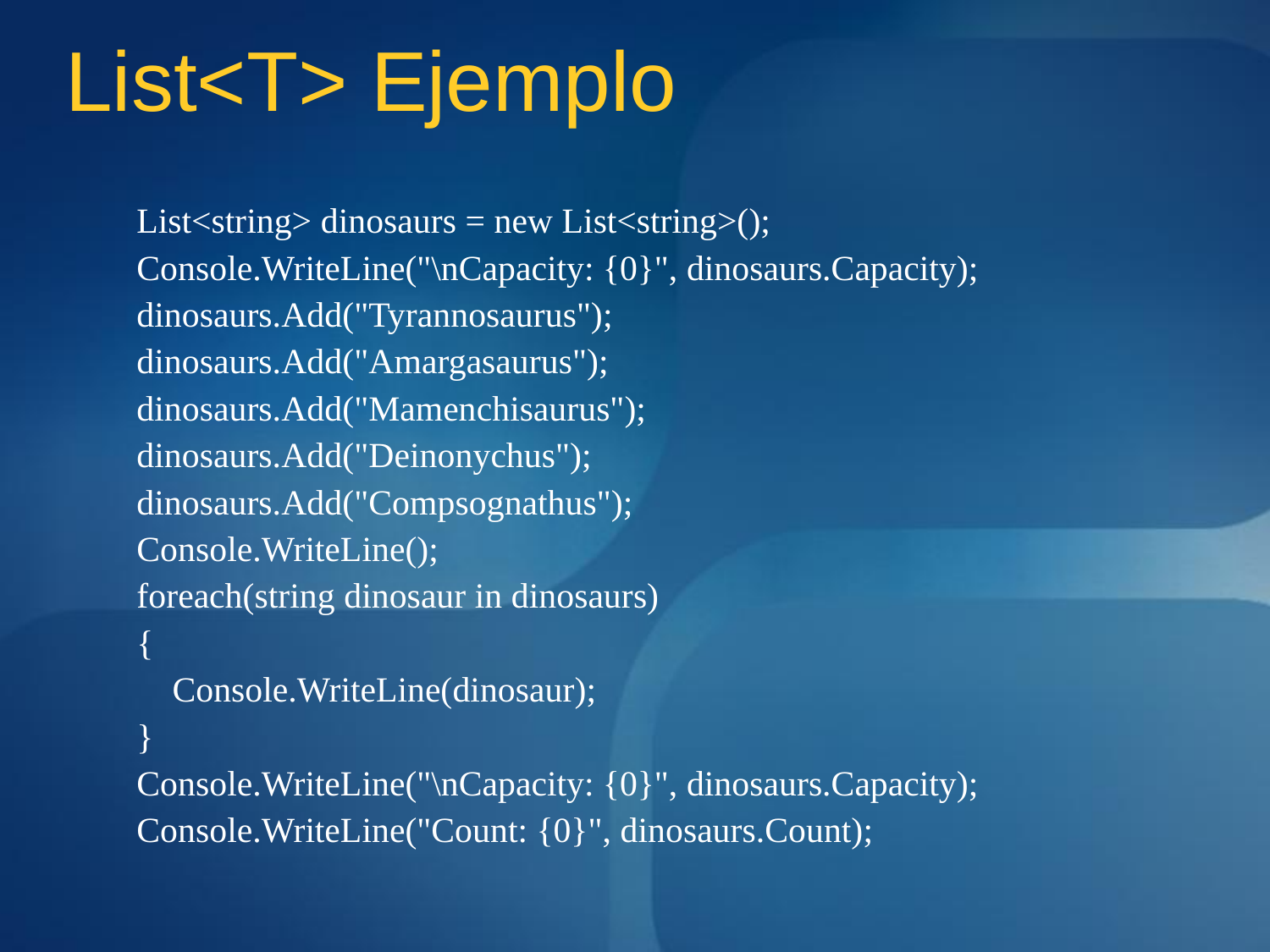

# List<T> Ejemplo
        List<string> dinosaurs = new List<string>();
        Console.WriteLine("\nCapacity: {0}", dinosaurs.Capacity);
        dinosaurs.Add("Tyrannosaurus");
        dinosaurs.Add("Amargasaurus");
        dinosaurs.Add("Mamenchisaurus");
        dinosaurs.Add("Deinonychus");
        dinosaurs.Add("Compsognathus");
        Console.WriteLine();
        foreach(string dinosaur in dinosaurs)
        {
            Console.WriteLine(dinosaur);
        }
        Console.WriteLine("\nCapacity: {0}", dinosaurs.Capacity);
        Console.WriteLine("Count: {0}", dinosaurs.Count);